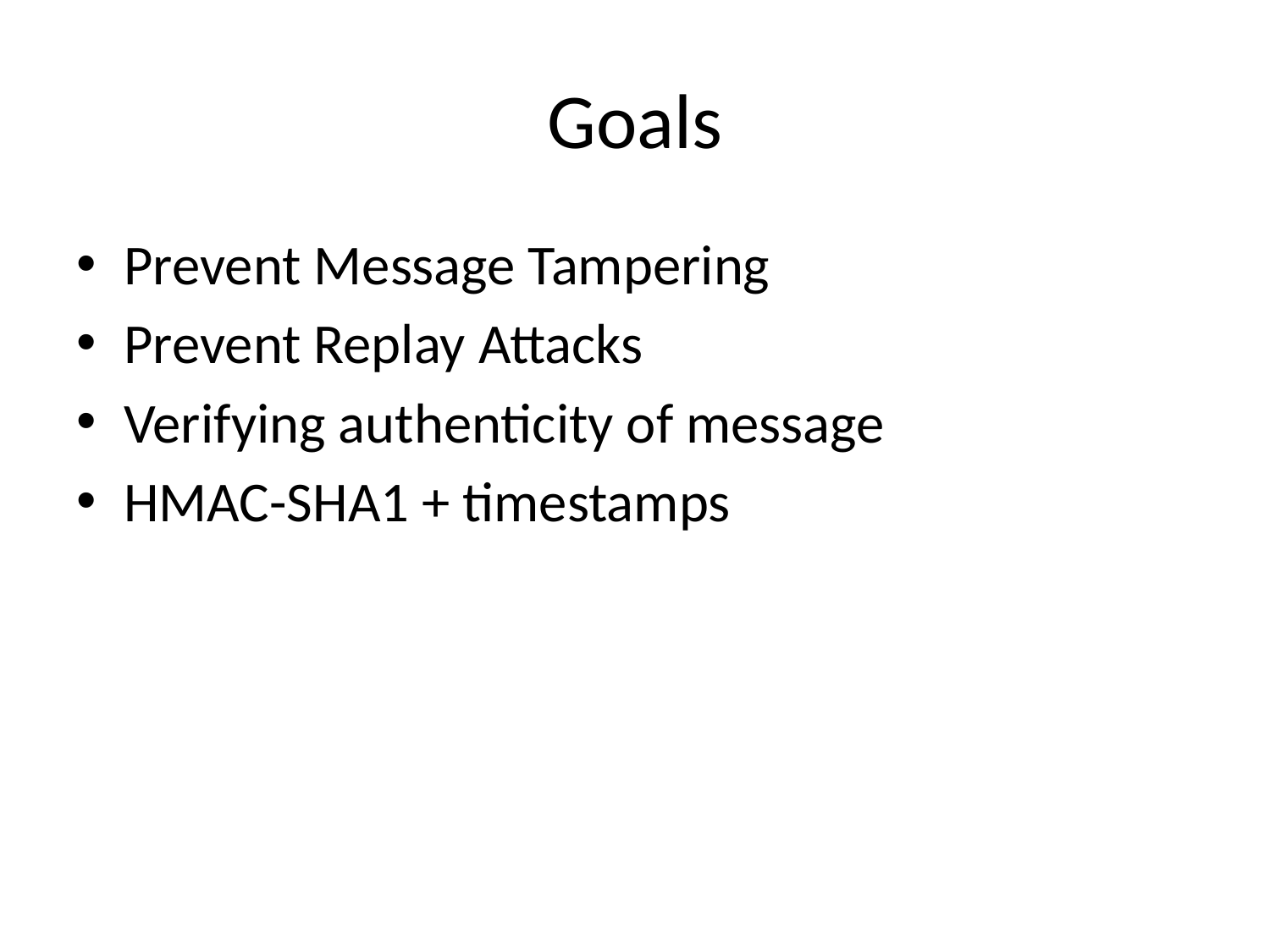

# Goals
Prevent Message Tampering
Prevent Replay Attacks
Verifying authenticity of message
HMAC-SHA1 + timestamps